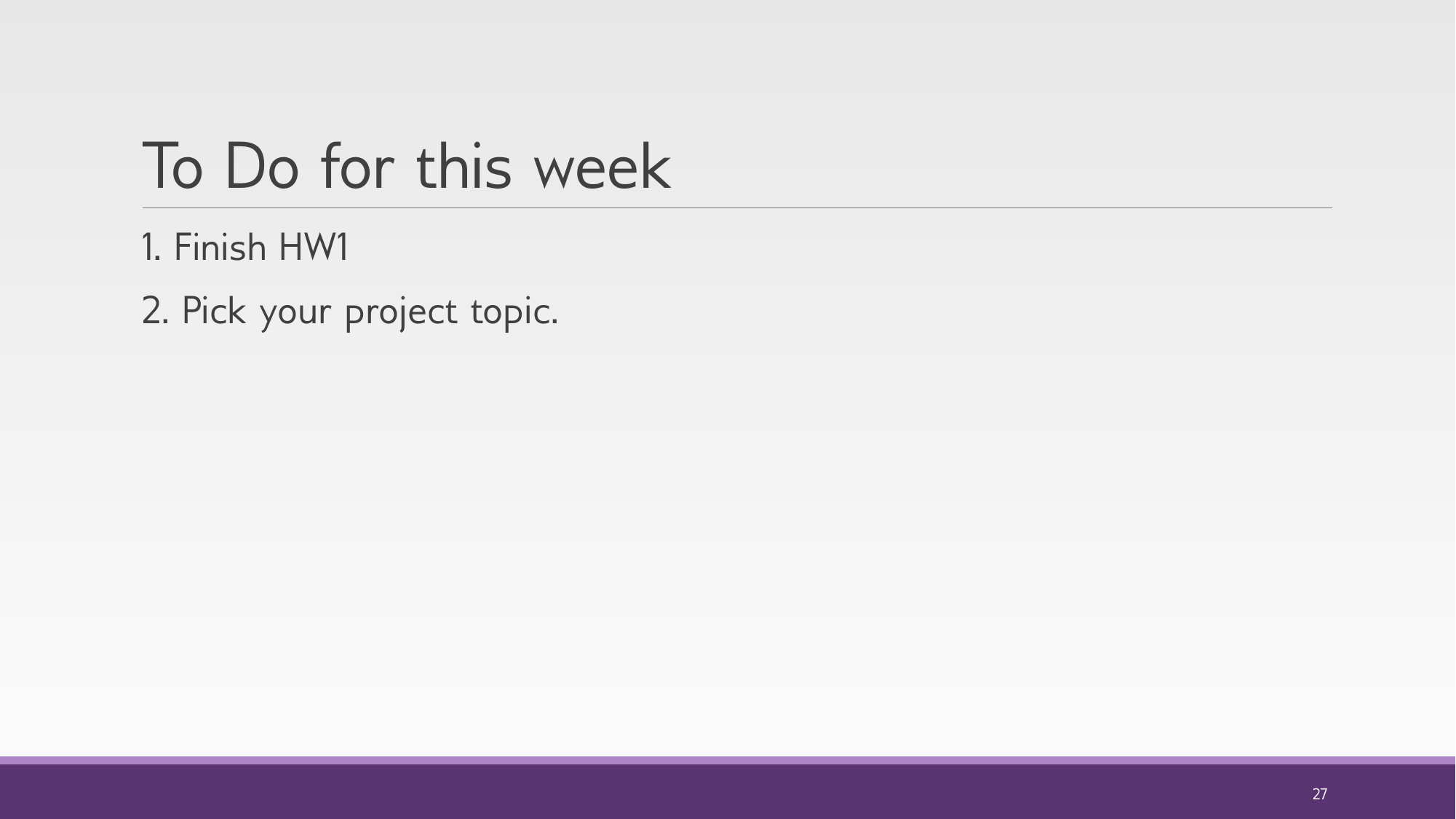

# To Do for this week
1. Finish HW1
2. Pick your project topic.
27